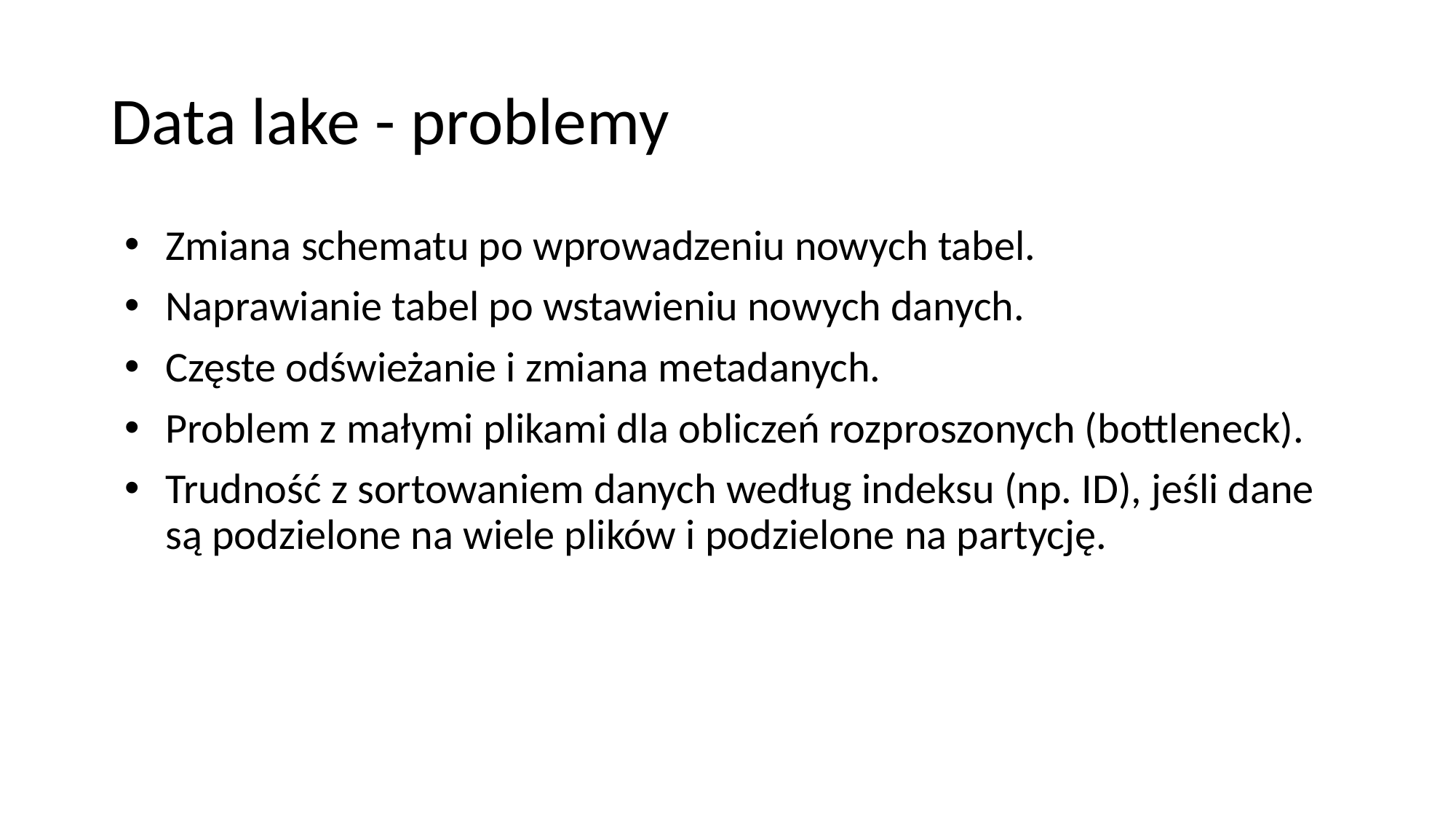

# Data lake - problemy
Zmiana schematu po wprowadzeniu nowych tabel.
Naprawianie tabel po wstawieniu nowych danych.
Częste odświeżanie i zmiana metadanych.
Problem z małymi plikami dla obliczeń rozproszonych (bottleneck).
Trudność z sortowaniem danych według indeksu (np. ID), jeśli dane są podzielone na wiele plików i podzielone na partycję.